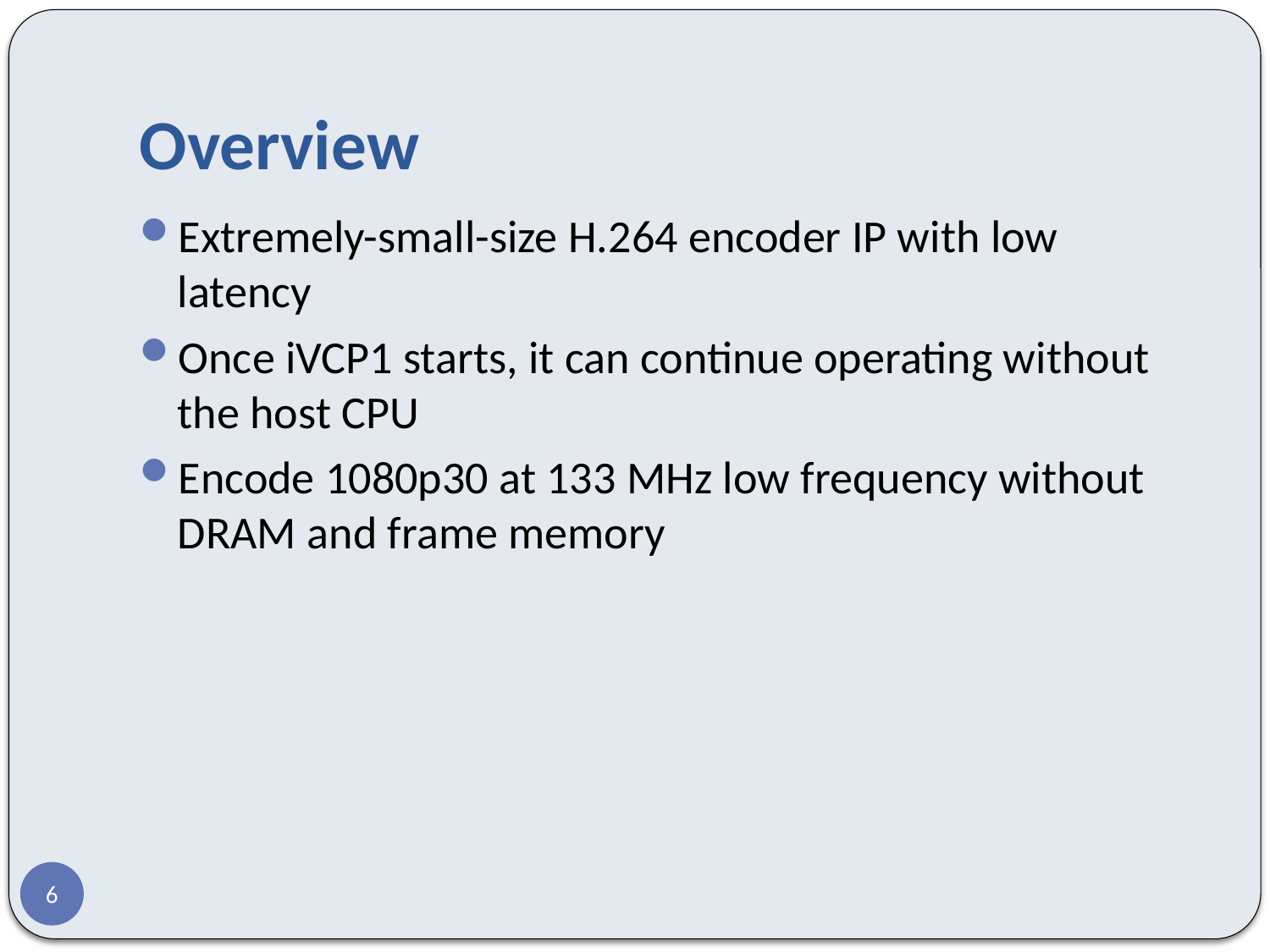

# Overview
Extremely-small-size H.264 encoder IP with low latency
Once iVCP1 starts, it can continue operating without the host CPU
Encode 1080p30 at 133 MHz low frequency without DRAM and frame memory
6